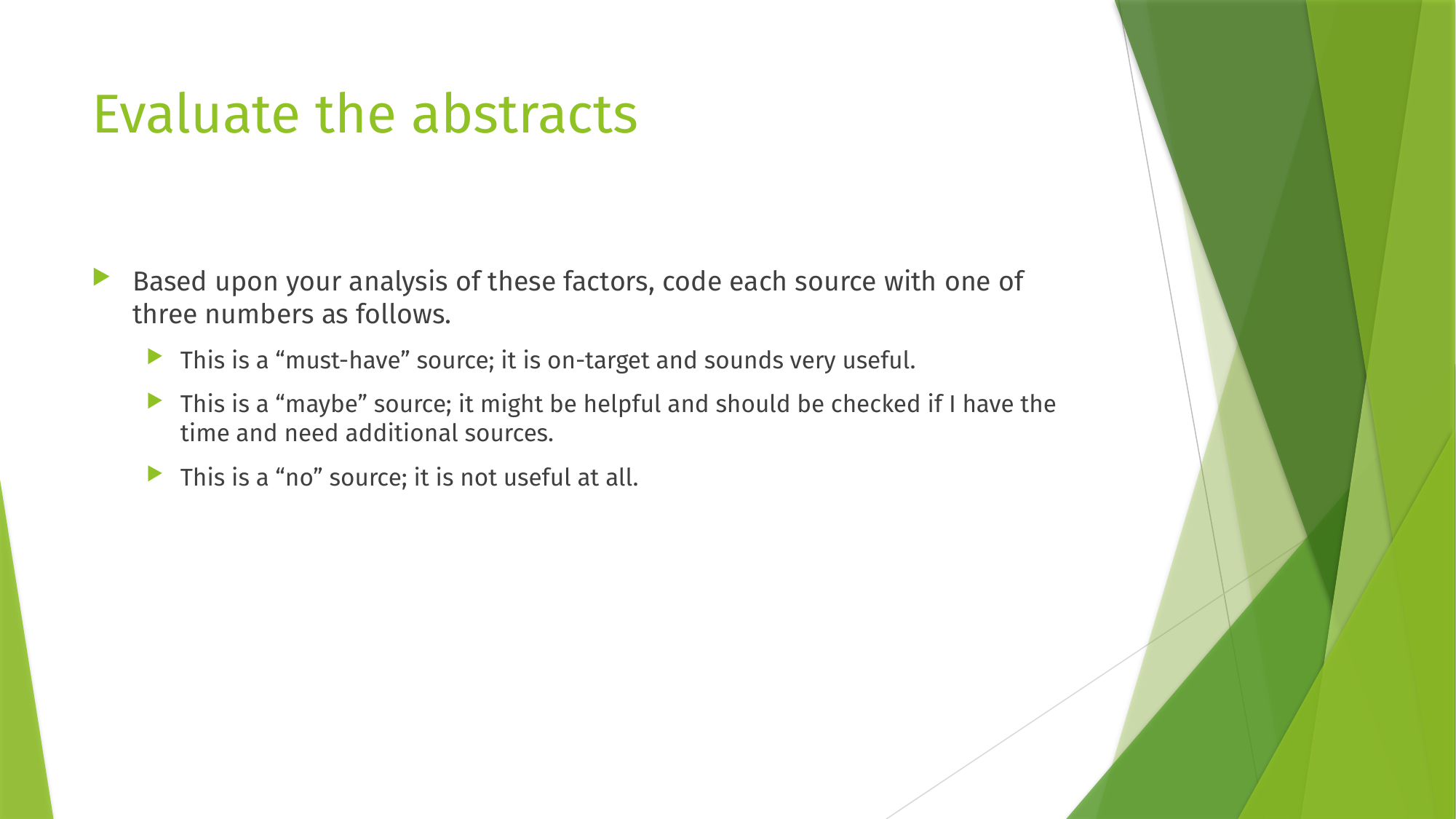

# Evaluate the abstracts
Based upon your analysis of these factors, code each source with one of three numbers as follows.
This is a “must-have” source; it is on-target and sounds very useful.
This is a “maybe” source; it might be helpful and should be checked if I have the time and need additional sources.
This is a “no” source; it is not useful at all.